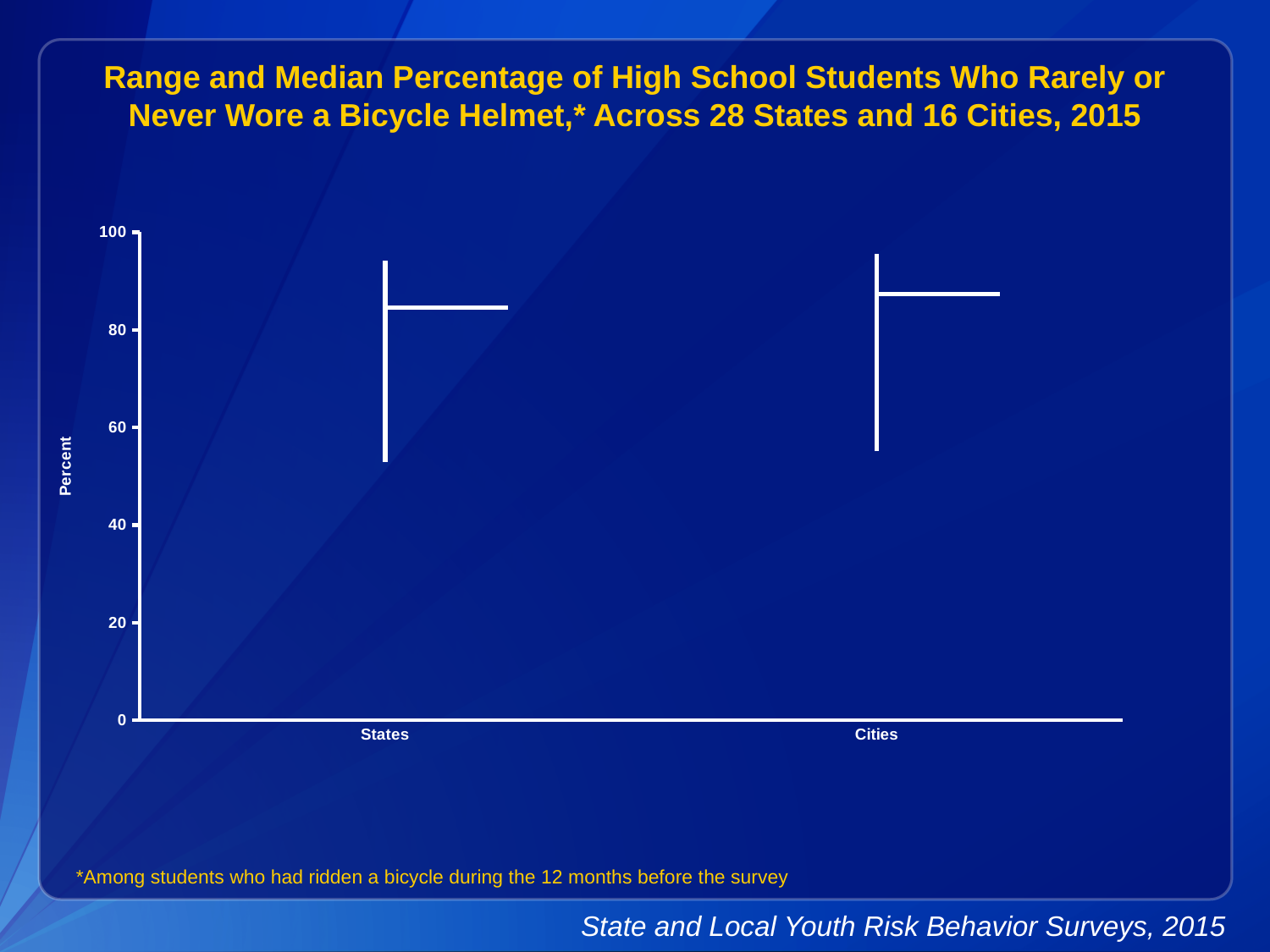

Range and Median Percentage of High School Students Who Rarely or Never Wore a Bicycle Helmet,* Across 28 States and 16 Cities, 2015

[unsupported chart]

*Among students who had ridden a bicycle during the 12 months before the survey
State and Local Youth Risk Behavior Surveys, 2015